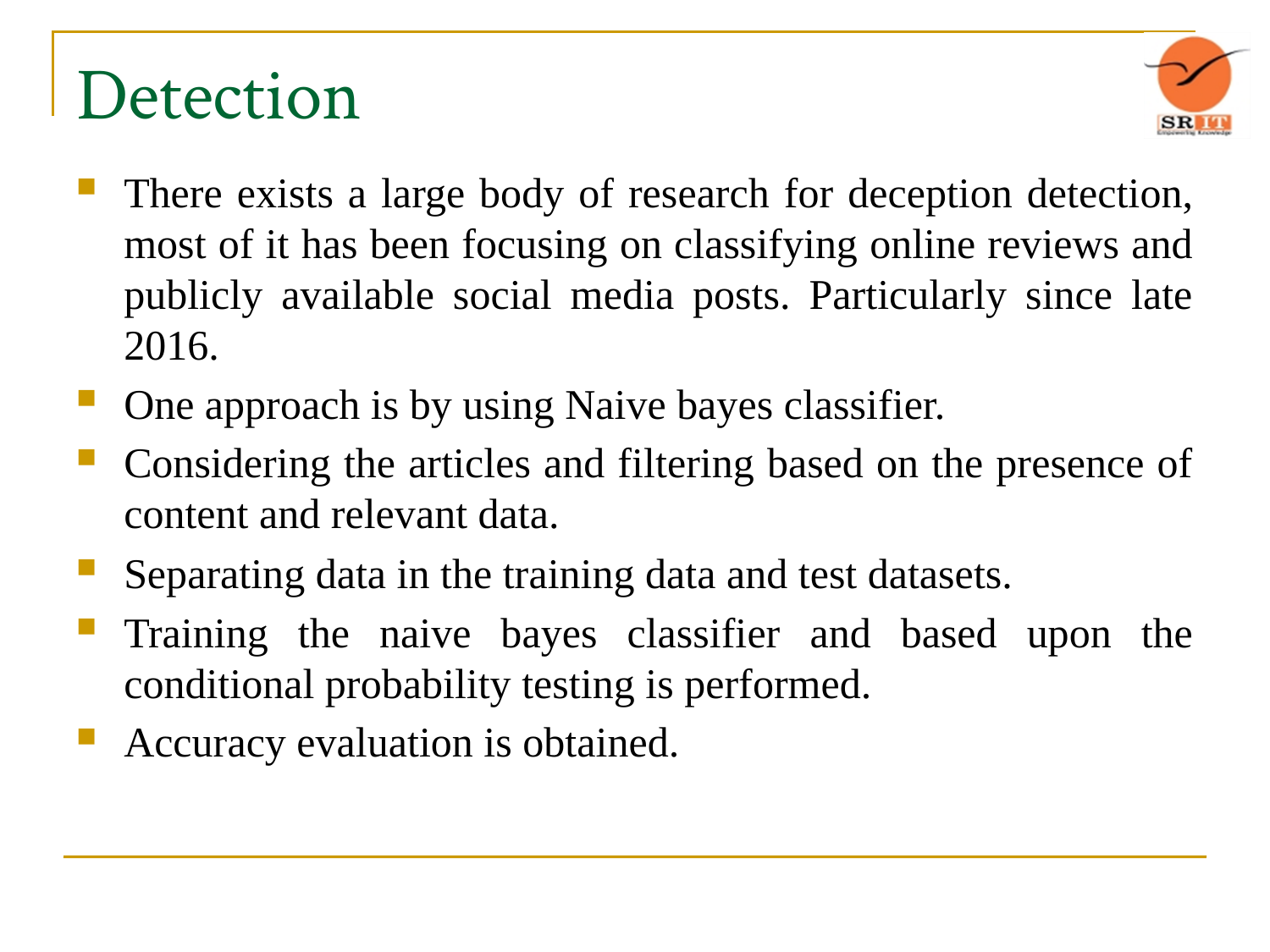

# Detection
There exists a large body of research for deception detection, most of it has been focusing on classifying online reviews and publicly available social media posts. Particularly since late 2016.
One approach is by using Naive bayes classifier.
Considering the articles and filtering based on the presence of content and relevant data.
Separating data in the training data and test datasets.
Training the naive bayes classifier and based upon the conditional probability testing is performed.
Accuracy evaluation is obtained.